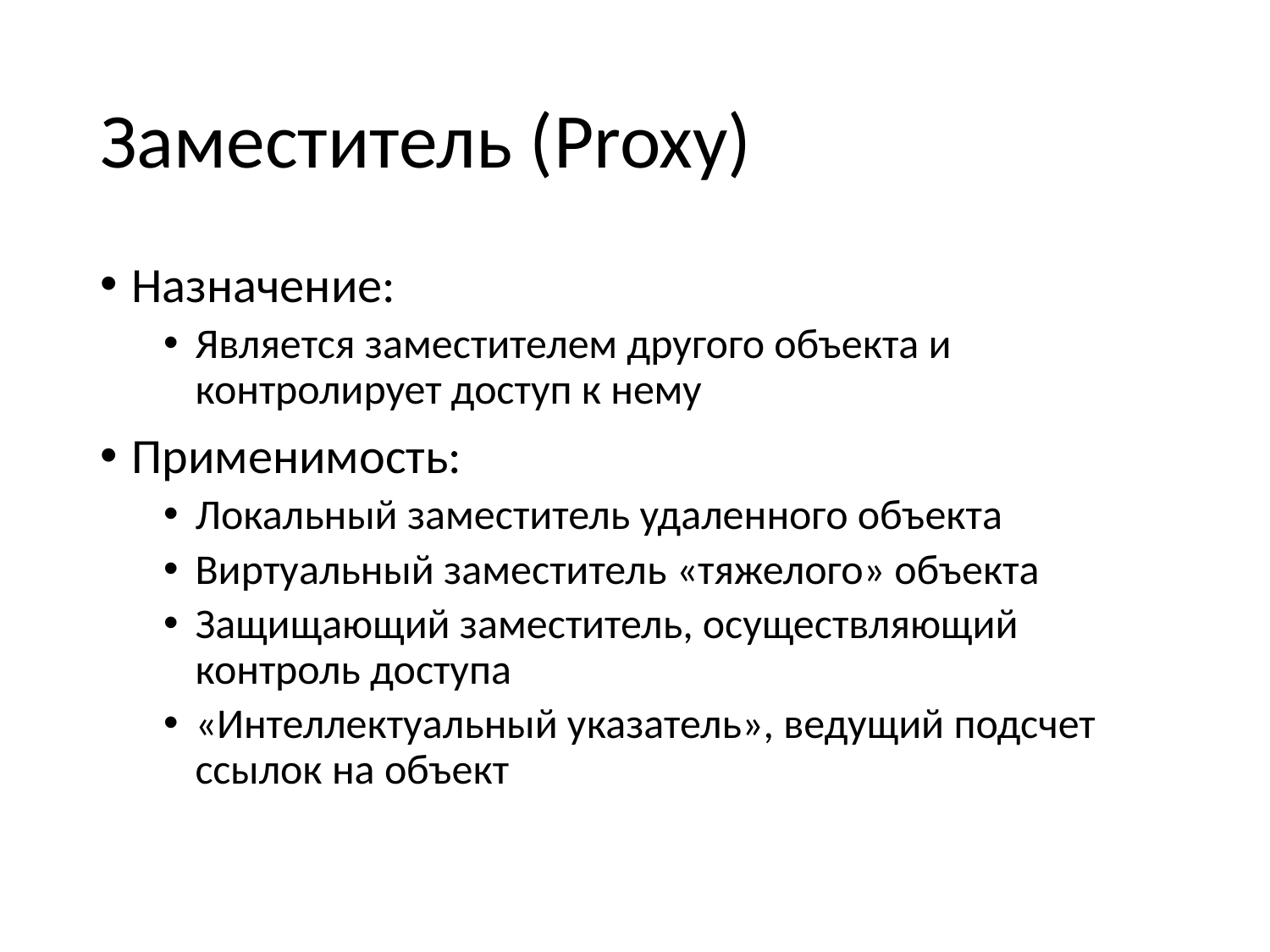

# Заместитель (Proxy)
Назначение:
Является заместителем другого объекта и контролирует доступ к нему
Применимость:
Локальный заместитель удаленного объекта
Виртуальный заместитель «тяжелого» объекта
Защищающий заместитель, осуществляющий контроль доступа
«Интеллектуальный указатель», ведущий подсчет ссылок на объект